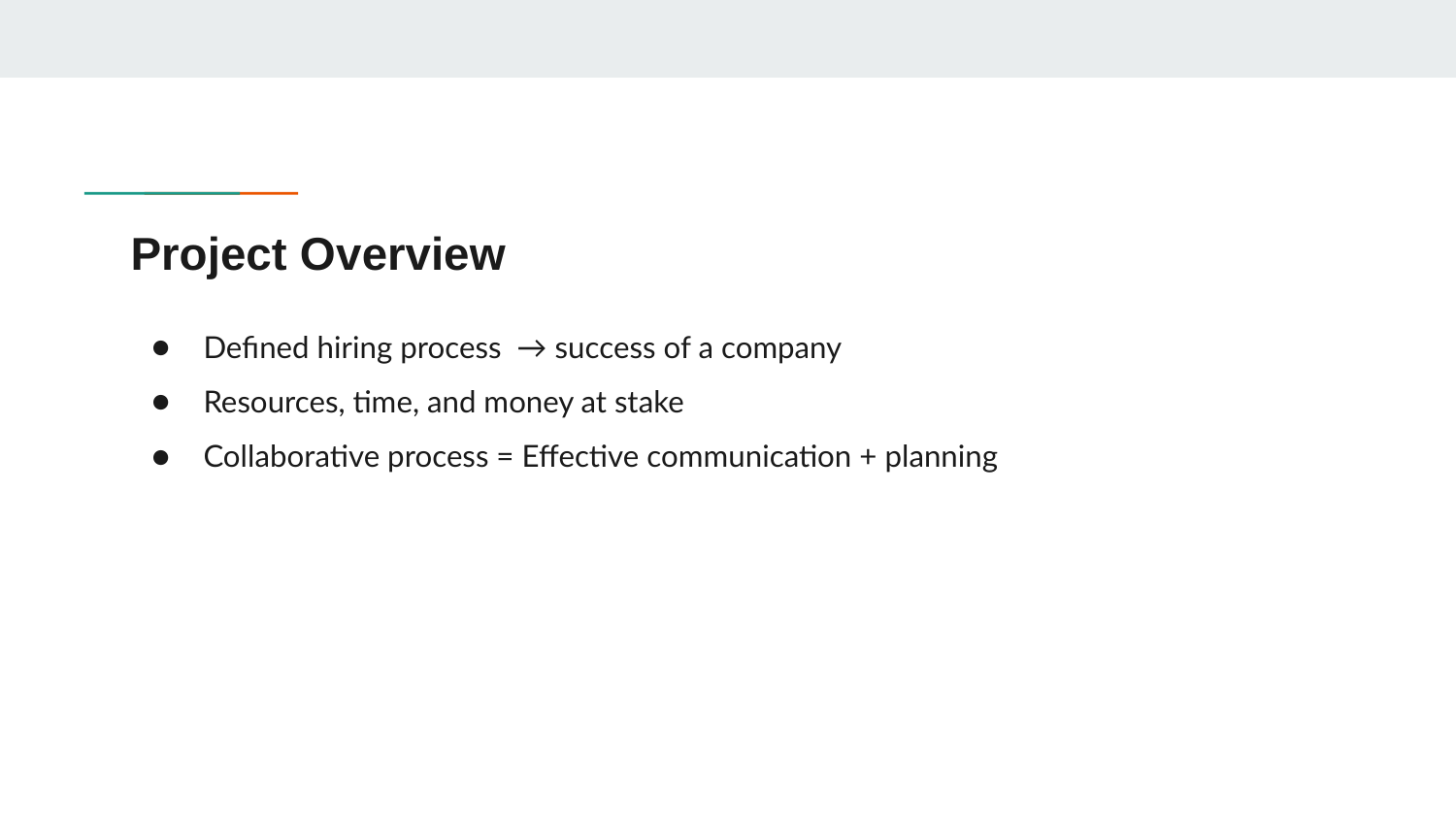

# Project Overview
Defined hiring process  → success of a company
Resources, time, and money at stake
Collaborative process = Effective communication + planning